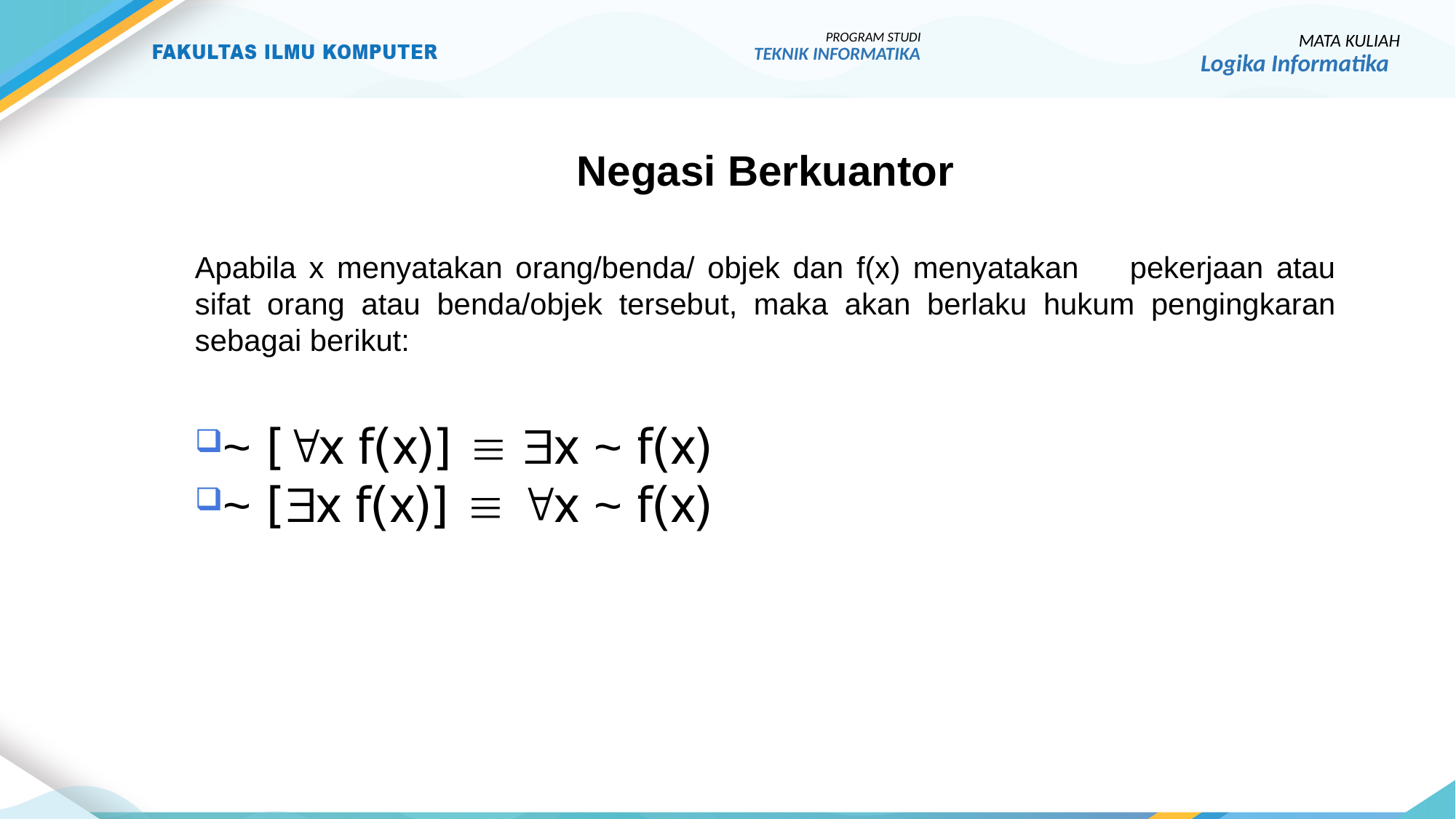

PROGRAM STUDI
TEKNIK INFORMATIKA
MATA KULIAH
Logika Informatika
# Negasi Berkuantor
Apabila x menyatakan orang/benda/ objek dan f(x) menyatakan    pekerjaan atau sifat orang atau benda/objek tersebut, maka akan berlaku hukum pengingkaran sebagai berikut:

~ [∀x f(x)] ≡ ∃x ~ f(x)
~ [∃x f(x)] ≡ ∀x ~ f(x)